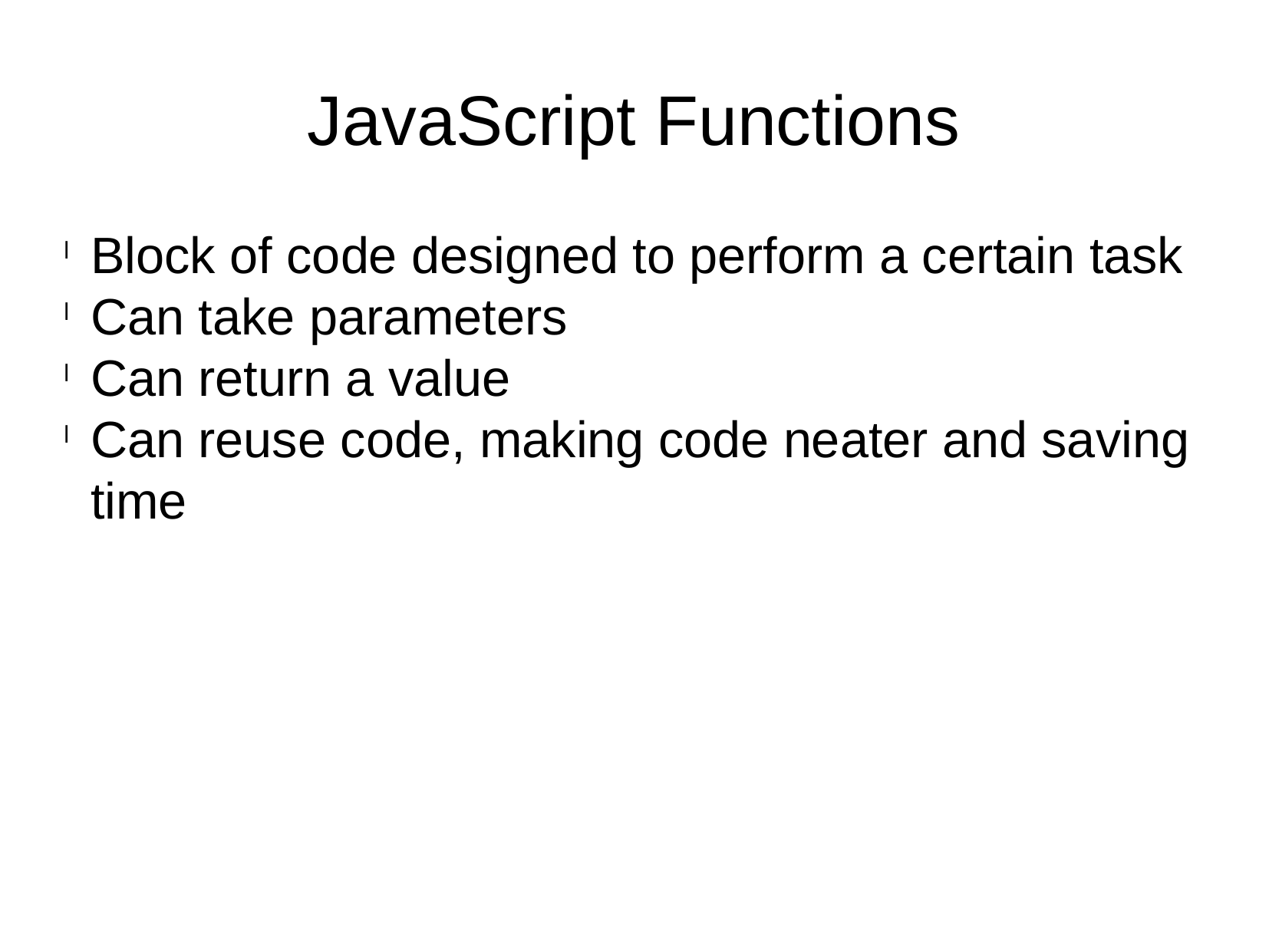

JavaScript Functions
Block of code designed to perform a certain task
Can take parameters
Can return a value
Can reuse code, making code neater and saving time